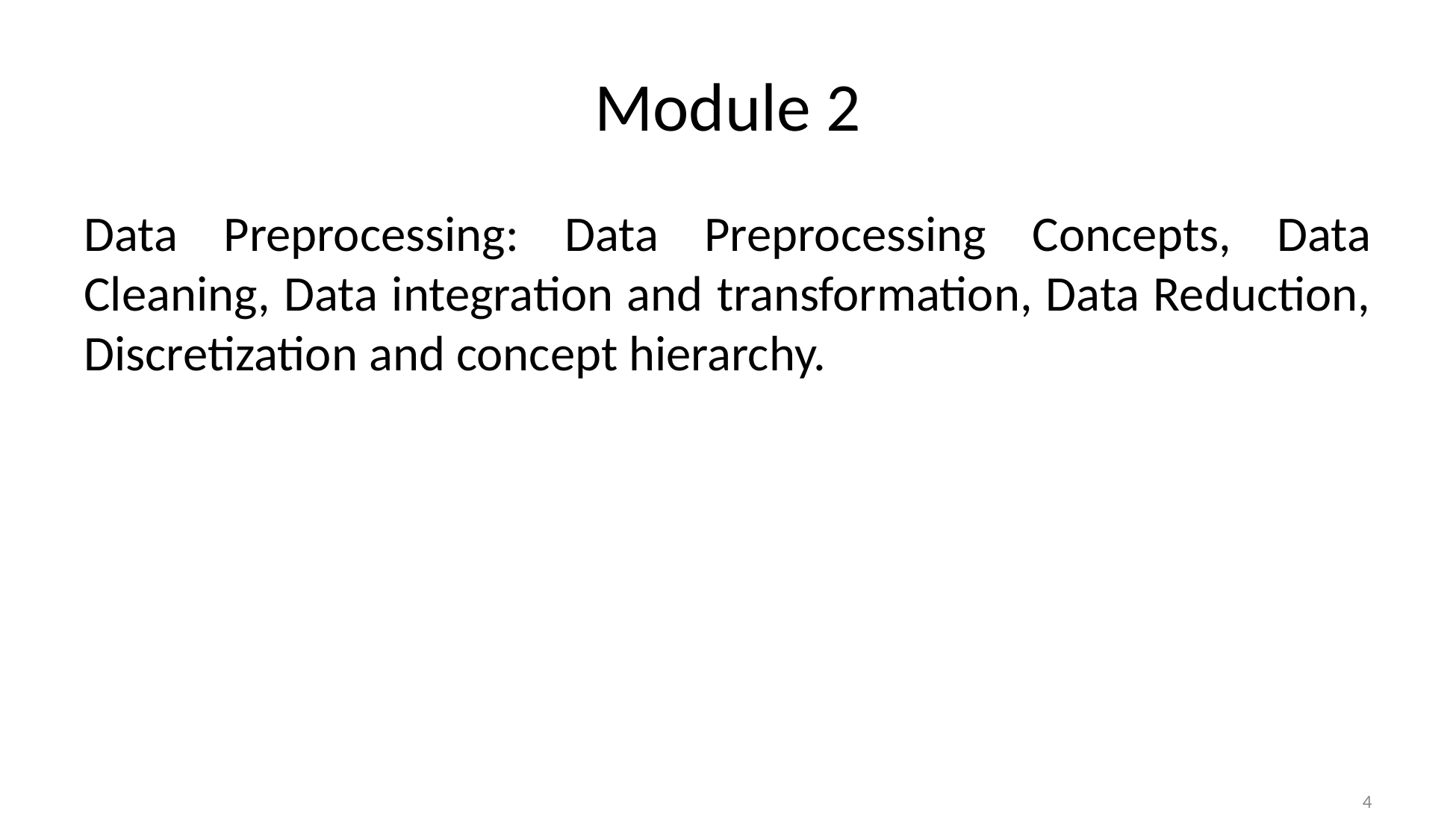

# Module 2
Data Preprocessing: Data Preprocessing Concepts, Data Cleaning, Data integration and transformation, Data Reduction, Discretization and concept hierarchy.

4